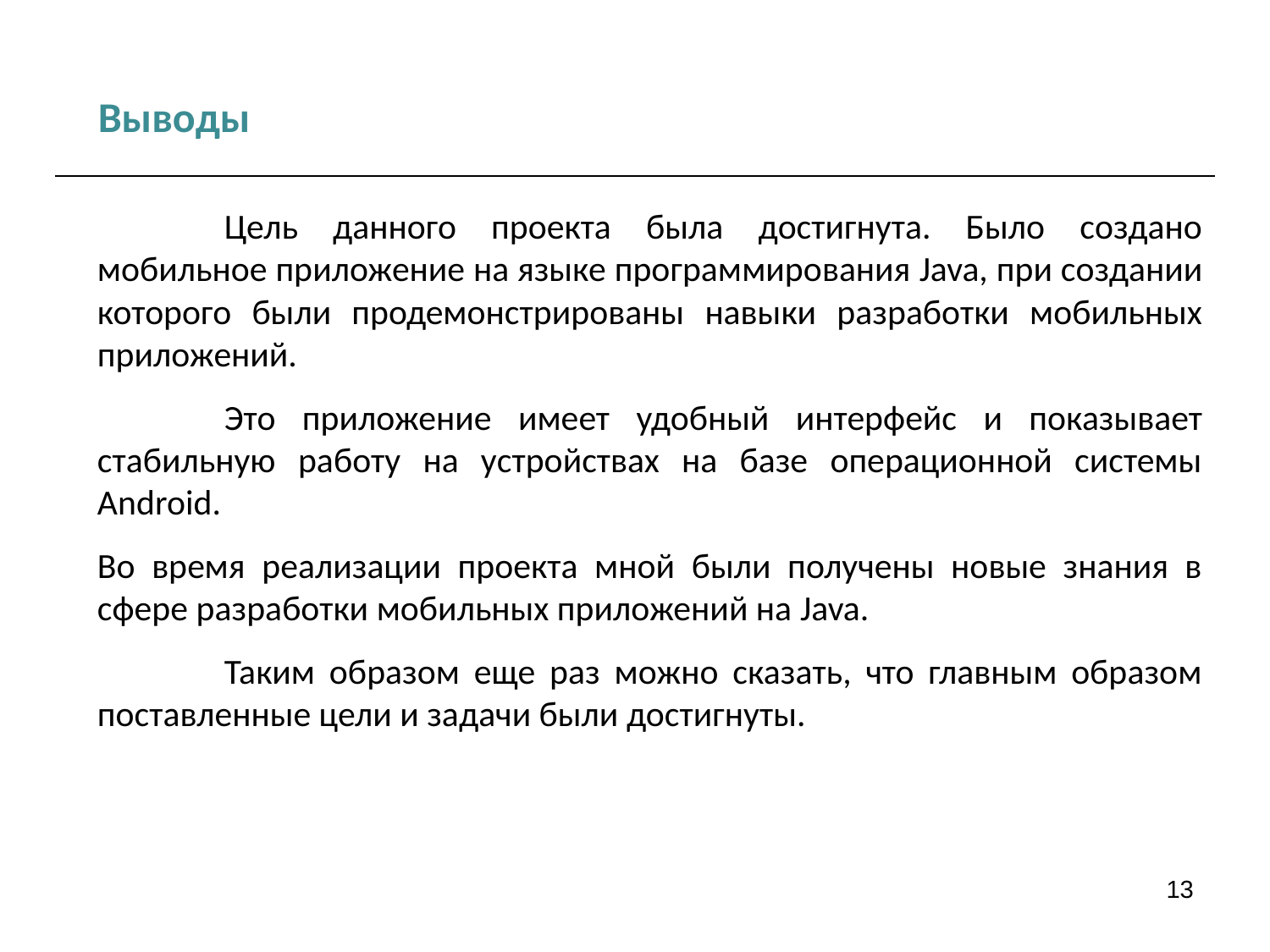

Выводы
	Цель данного проекта была достигнута. Было создано мобильное приложение на языке программирования Java, при создании которого были продемонстрированы навыки разработки мобильных приложений.
	Это приложение имеет удобный интерфейс и показывает стабильную работу на устройствах на базе операционной системы Android.
Во время реализации проекта мной были получены новые знания в сфере разработки мобильных приложений на Java.
	Таким образом еще раз можно сказать, что главным образом поставленные цели и задачи были достигнуты.

13